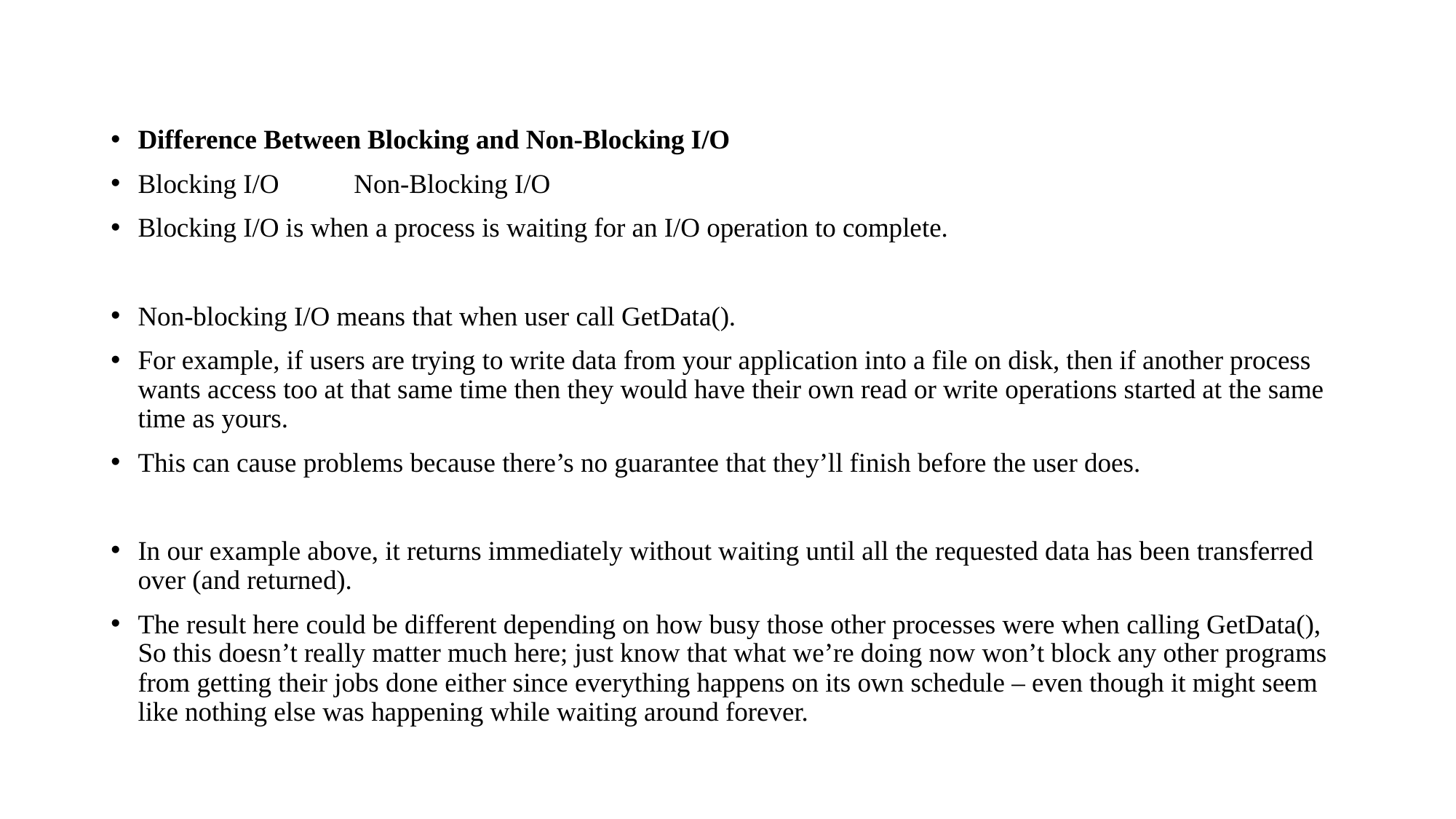

#
Difference Between Blocking and Non-Blocking I/O
Blocking I/O	Non-Blocking I/O
Blocking I/O is when a process is waiting for an I/O operation to complete.

Non-blocking I/O means that when user call GetData().
For example, if users are trying to write data from your application into a file on disk, then if another process wants access too at that same time then they would have their own read or write operations started at the same time as yours.
This can cause problems because there’s no guarantee that they’ll finish before the user does.

In our example above, it returns immediately without waiting until all the requested data has been transferred over (and returned).
The result here could be different depending on how busy those other processes were when calling GetData(), So this doesn’t really matter much here; just know that what we’re doing now won’t block any other programs from getting their jobs done either since everything happens on its own schedule – even though it might seem like nothing else was happening while waiting around forever.